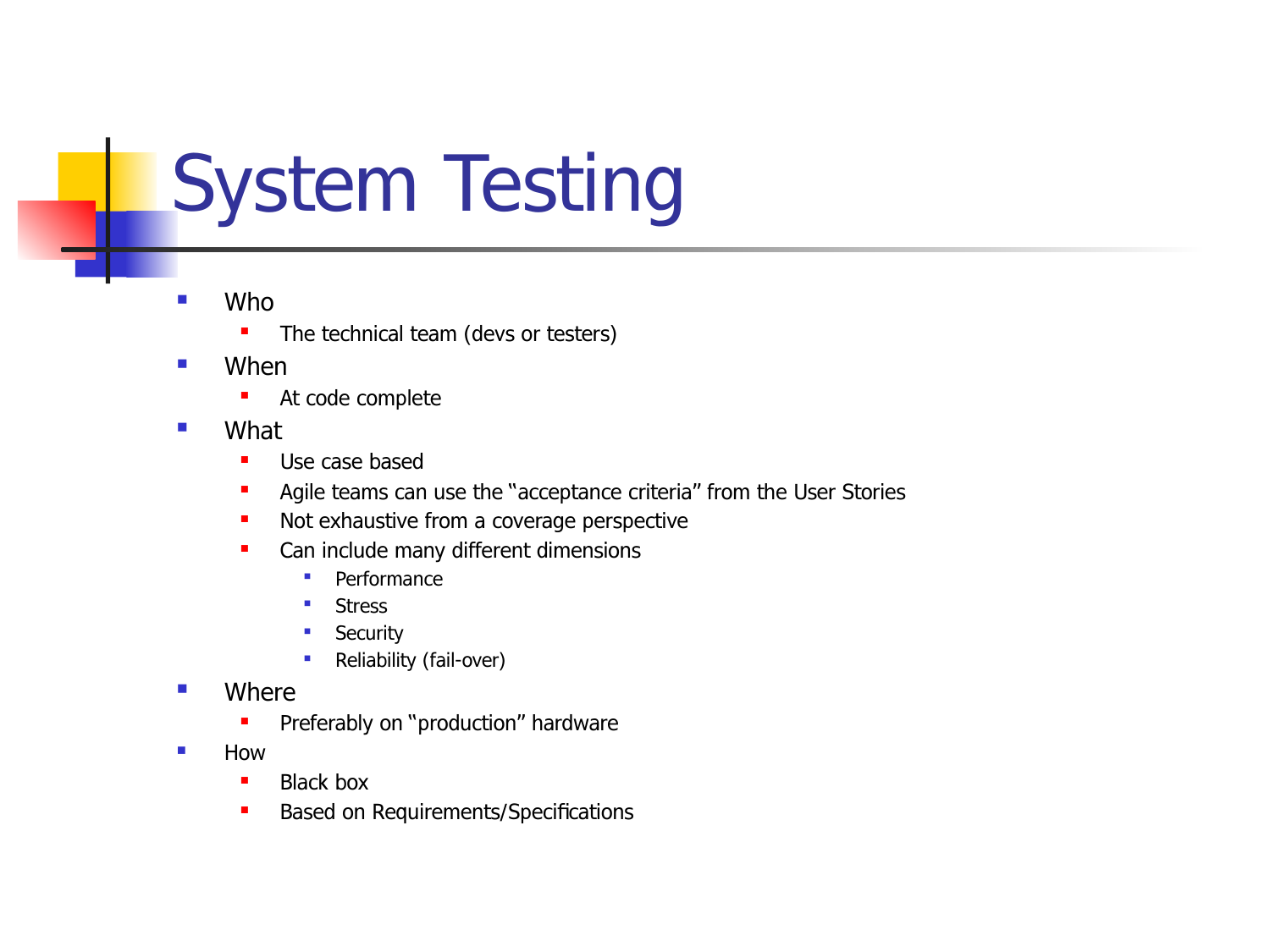

# System Testing
Who
The technical team (devs or testers)
When
At code complete
What
Use case based
Agile teams can use the “acceptance criteria” from the User Stories
Not exhaustive from a coverage perspective
Can include many different dimensions
Performance
Stress
Security
Reliability (fail-over)
Where
Preferably on “production” hardware
How
Black box
Based on Requirements/Specifications